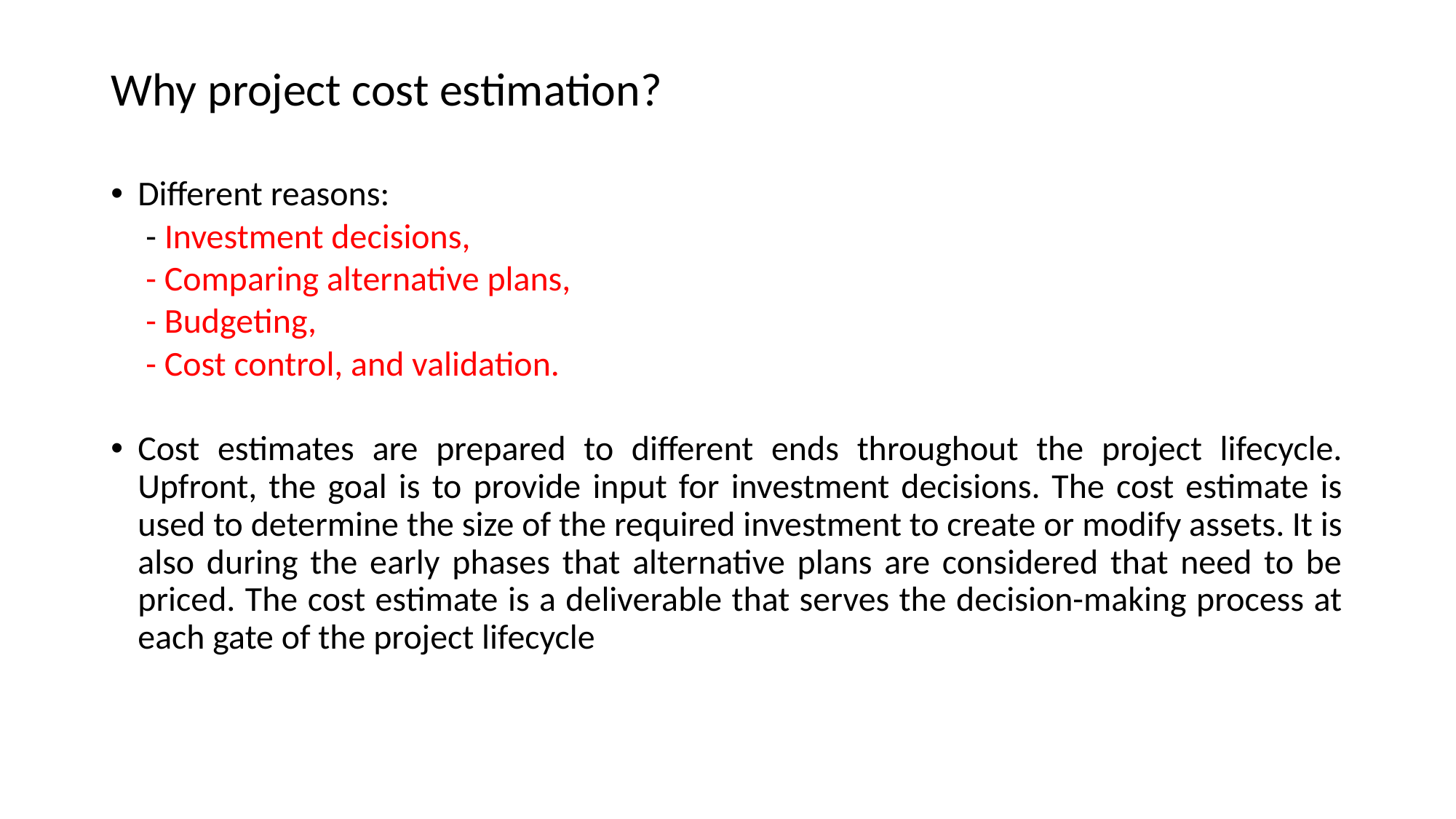

Why project cost estimation?

Different reasons:
	- Investment decisions,
	- Comparing alternative plans,
	- Budgeting,
	- Cost control, and validation.

Cost estimates are prepared to different ends throughout the project lifecycle. Upfront, the goal is to provide input for investment decisions. The cost estimate is used to determine the size of the required investment to create or modify assets. It is also during the early phases that alternative plans are considered that need to be priced. The cost estimate is a deliverable that serves the decision-making process at each gate of the project lifecycle